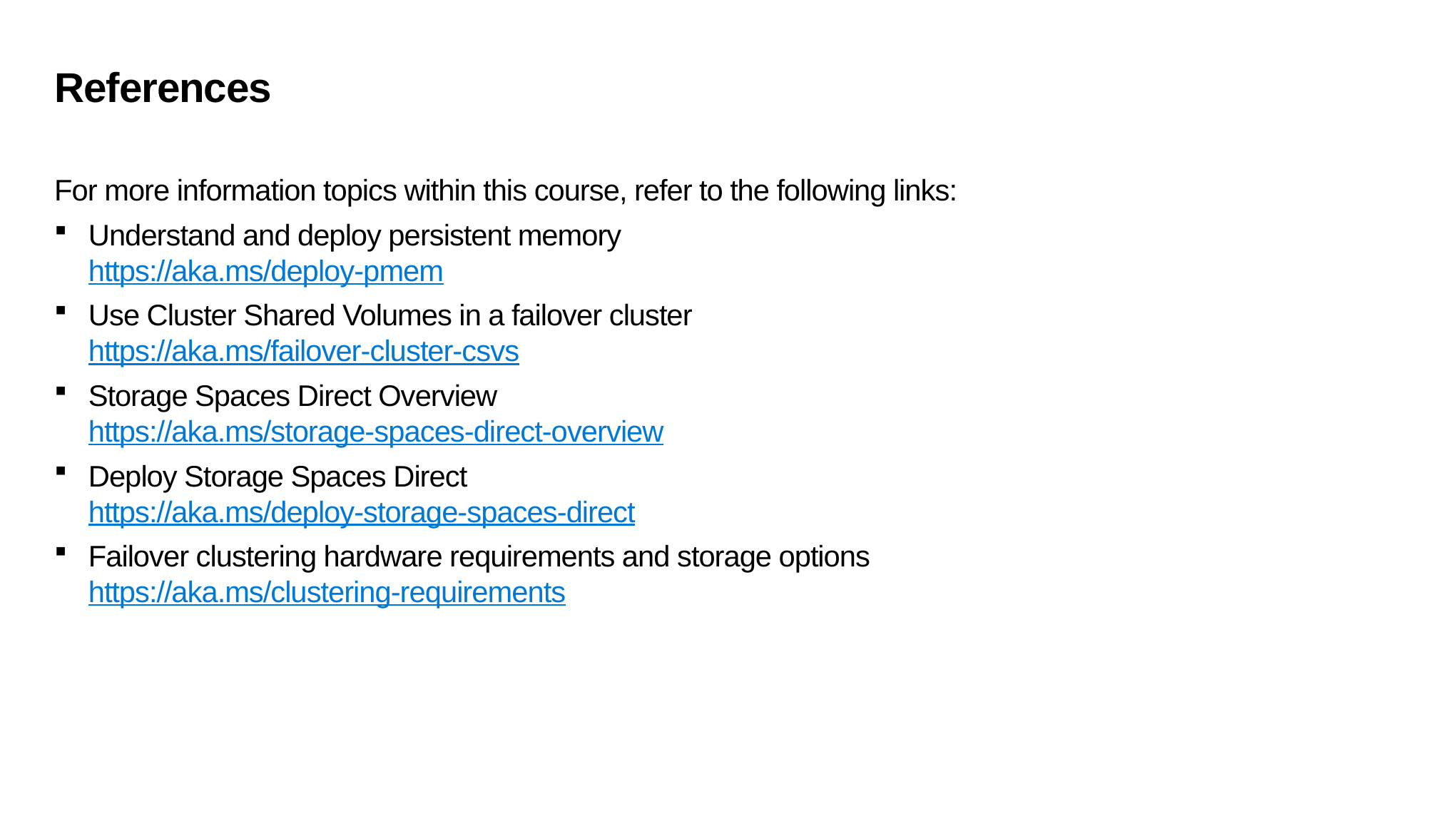

# References
For more information topics within this course, refer to the following links:
Understand and deploy persistent memory
https://aka.ms/deploy-pmem
Use Cluster Shared Volumes in a failover cluster
https://aka.ms/failover-cluster-csvs
Storage Spaces Direct Overview
https://aka.ms/storage-spaces-direct-overview
Deploy Storage Spaces Direct
https://aka.ms/deploy-storage-spaces-direct
Failover clustering hardware requirements and storage options
https://aka.ms/clustering-requirements